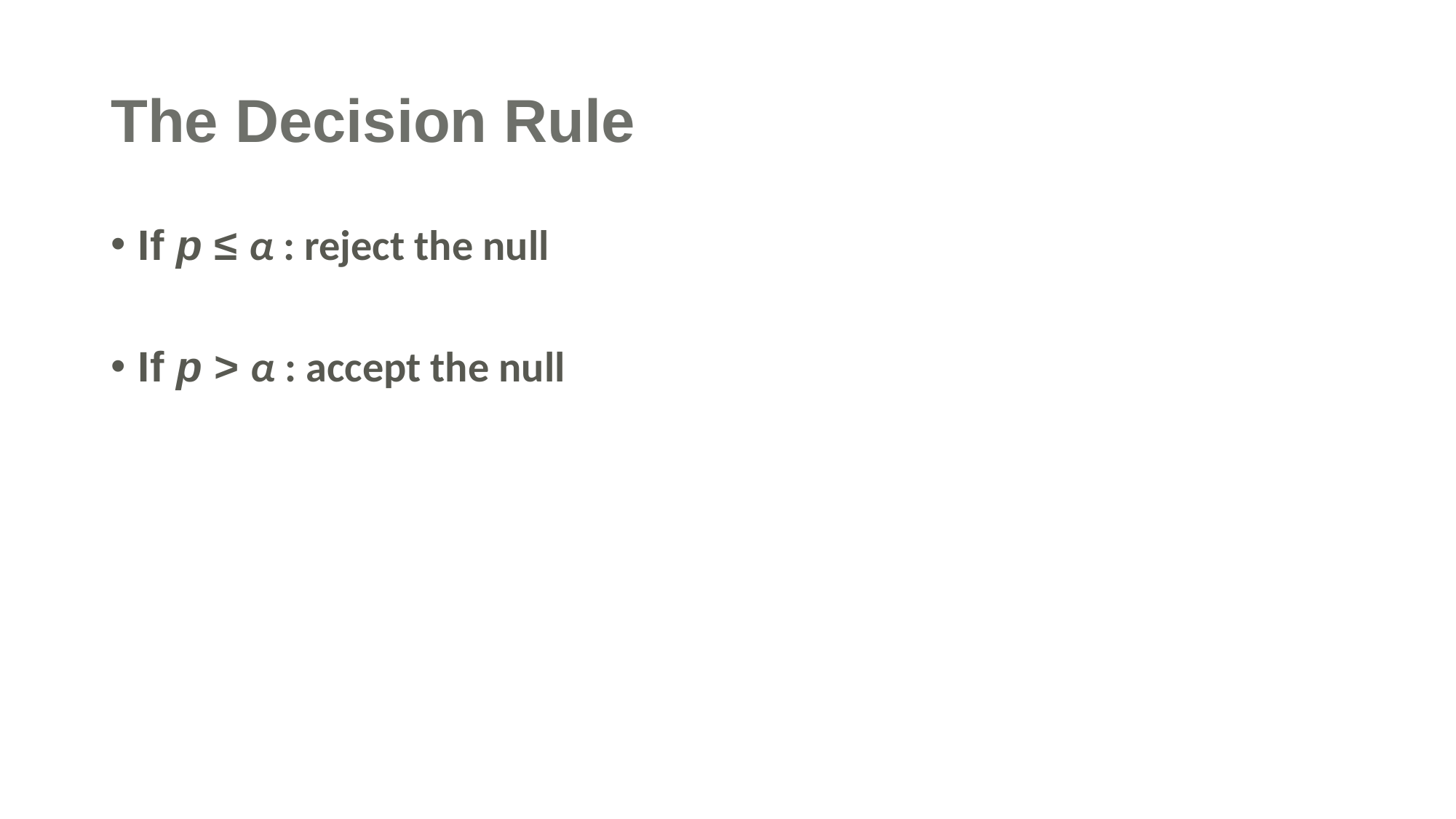

# The Decision Rule
If p ≤ α : reject the null

If p > α : accept the null